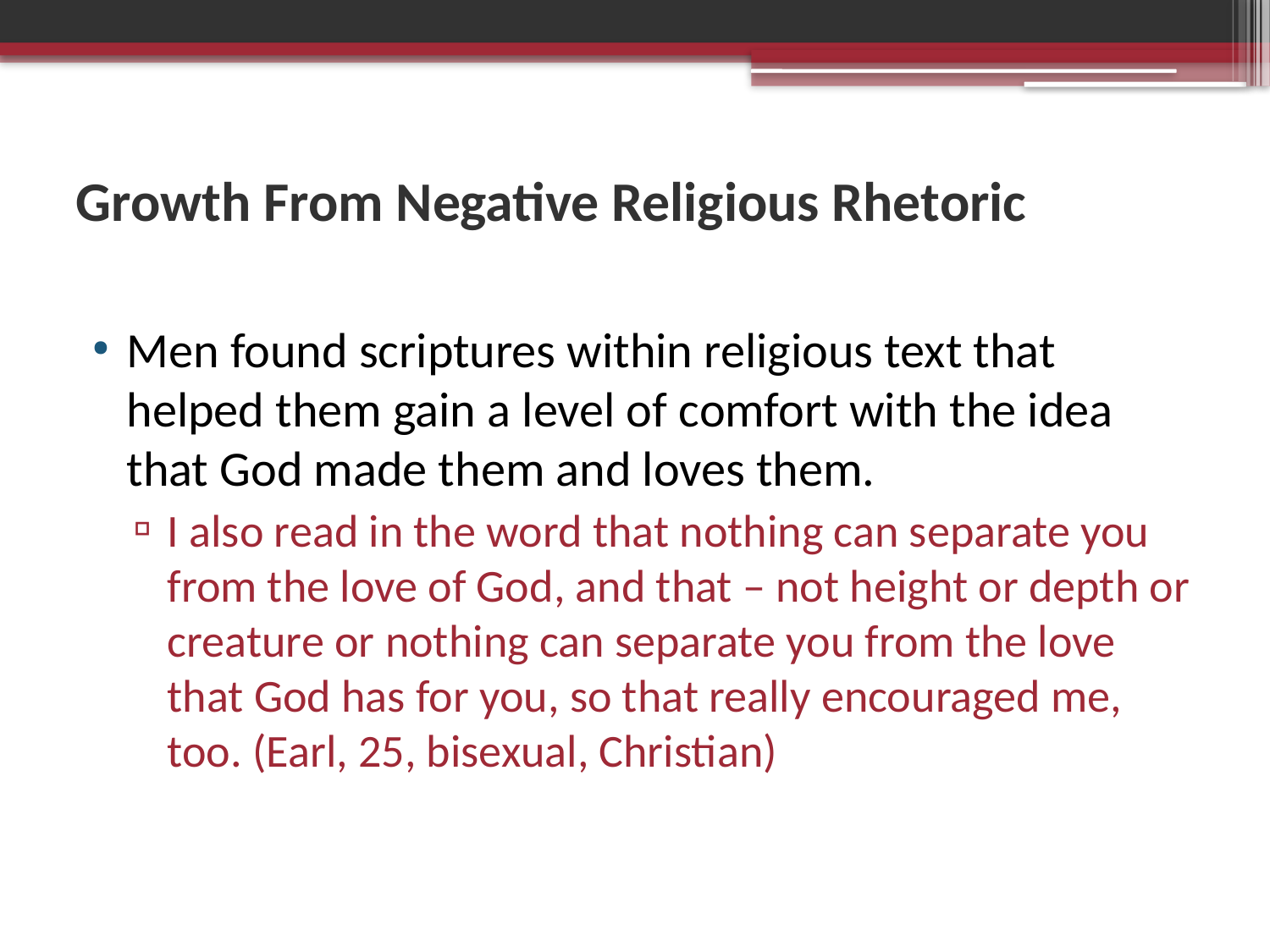

# Growth From Negative Religious Rhetoric
Men found scriptures within religious text that helped them gain a level of comfort with the idea that God made them and loves them.
I also read in the word that nothing can separate you from the love of God, and that – not height or depth or creature or nothing can separate you from the love that God has for you, so that really encouraged me, too. (Earl, 25, bisexual, Christian)